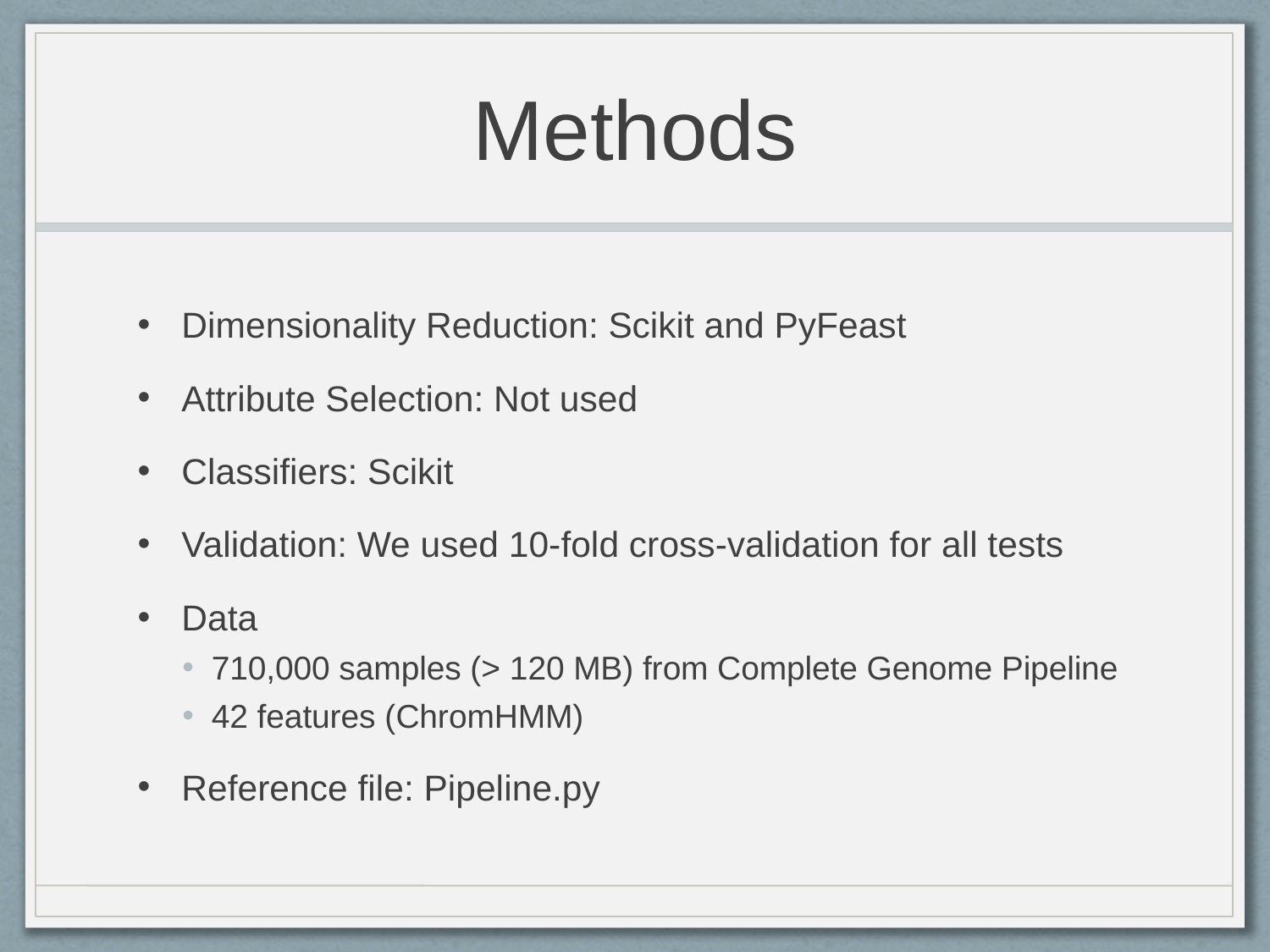

# Methods
Dimensionality Reduction: Scikit and PyFeast
Attribute Selection: Not used
Classifiers: Scikit
Validation: We used 10-fold cross-validation for all tests
Data
710,000 samples (> 120 MB) from Complete Genome Pipeline
42 features (ChromHMM)
Reference file: Pipeline.py